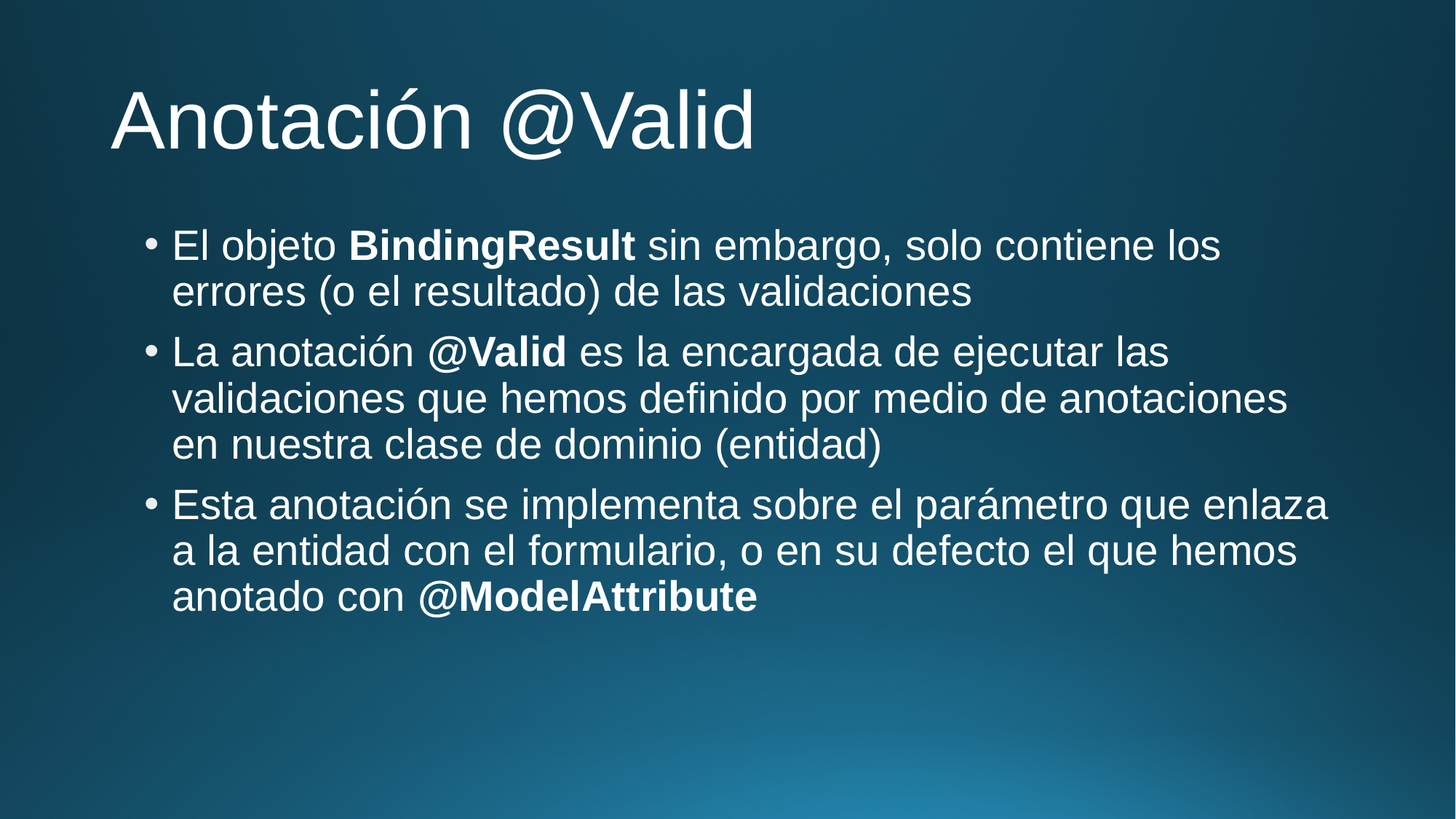

# Anotación @Valid
El objeto BindingResult sin embargo, solo contiene los errores (o el resultado) de las validaciones
La anotación @Valid es la encargada de ejecutar las validaciones que hemos definido por medio de anotaciones en nuestra clase de dominio (entidad)
Esta anotación se implementa sobre el parámetro que enlaza a la entidad con el formulario, o en su defecto el que hemos anotado con @ModelAttribute